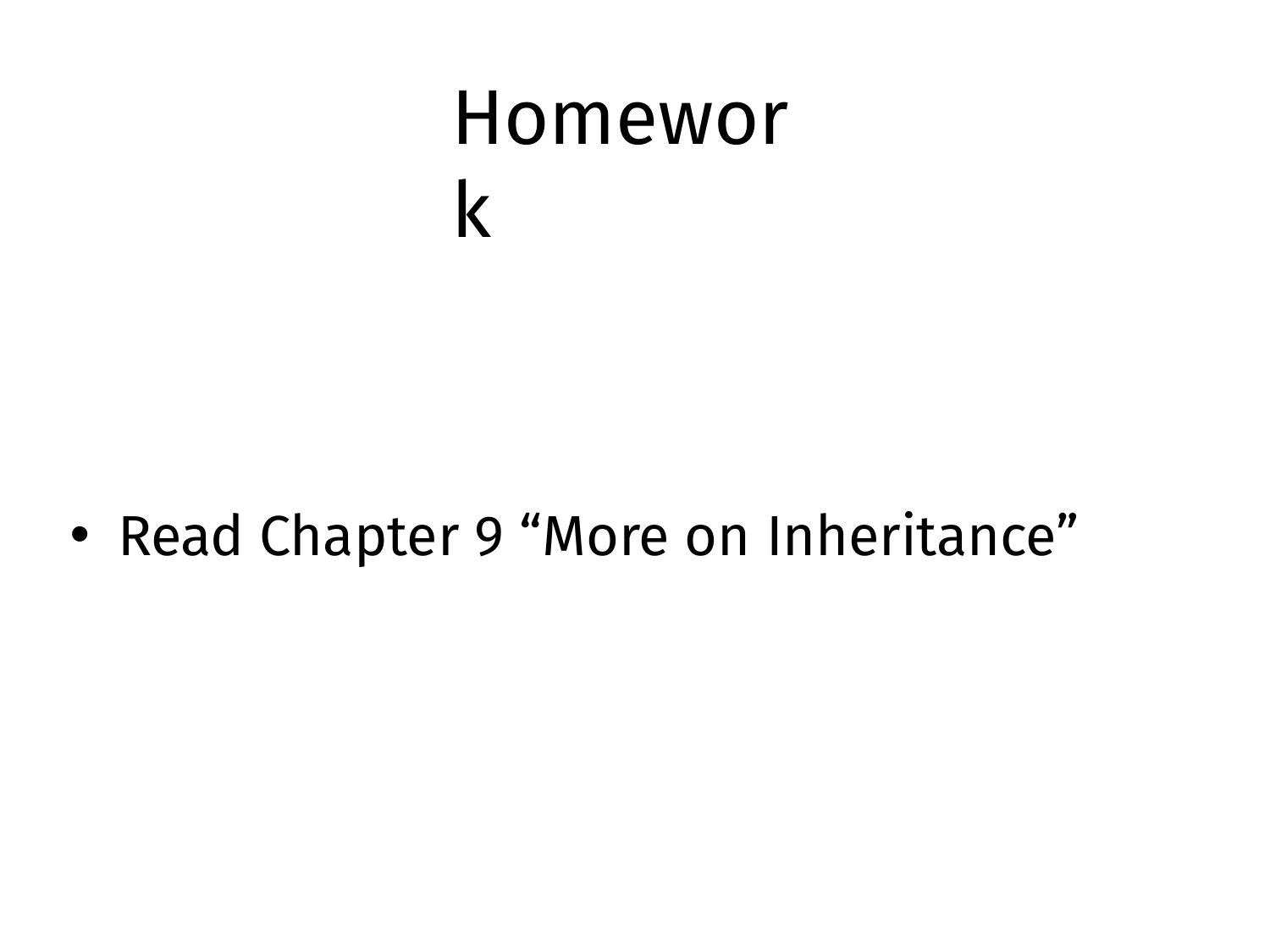

# Homework
Read Chapter 9 “More on Inheritance”